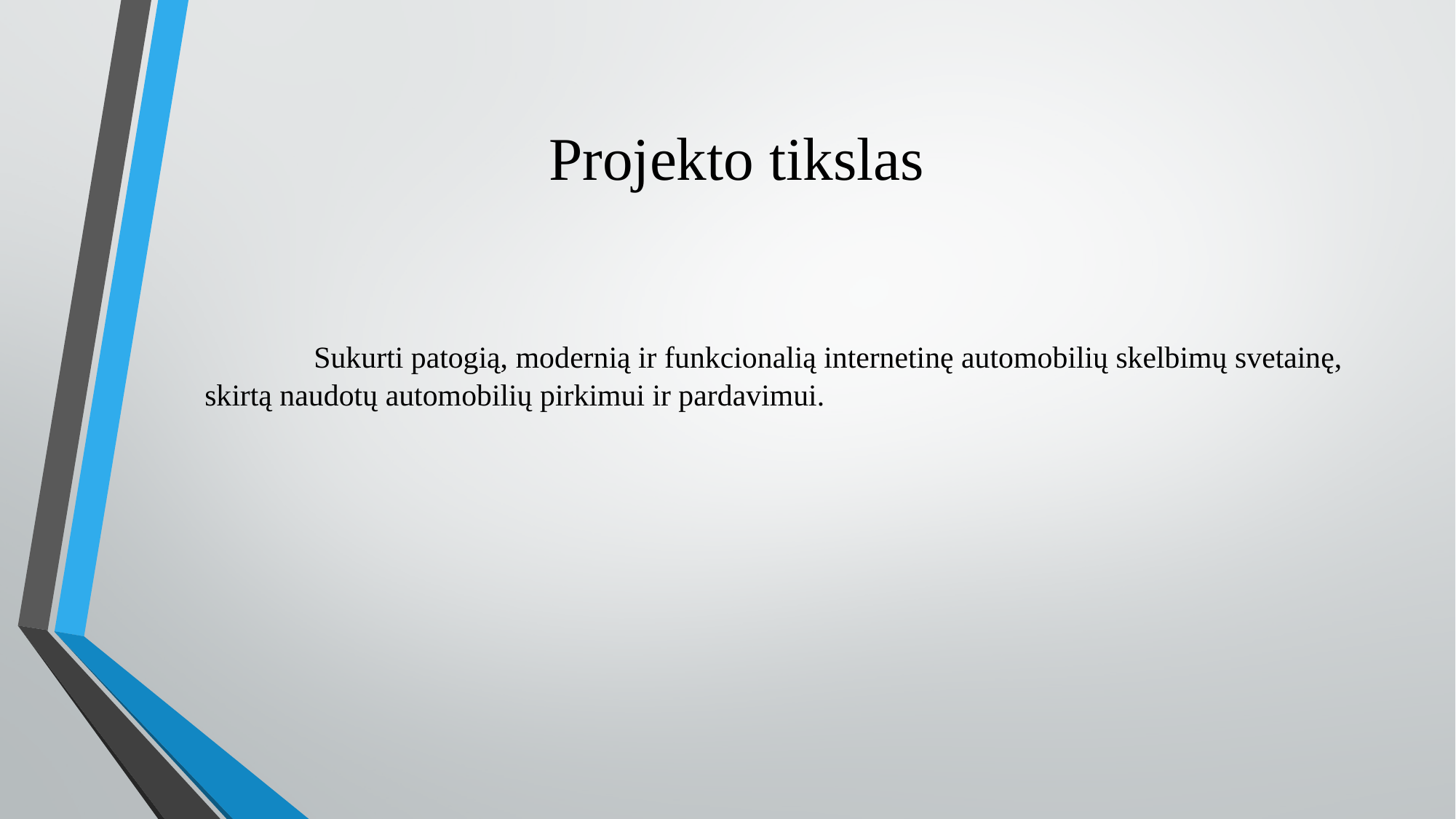

# Projekto tikslas
	Sukurti patogią, modernią ir funkcionalią internetinę automobilių skelbimų svetainę, skirtą naudotų automobilių pirkimui ir pardavimui.